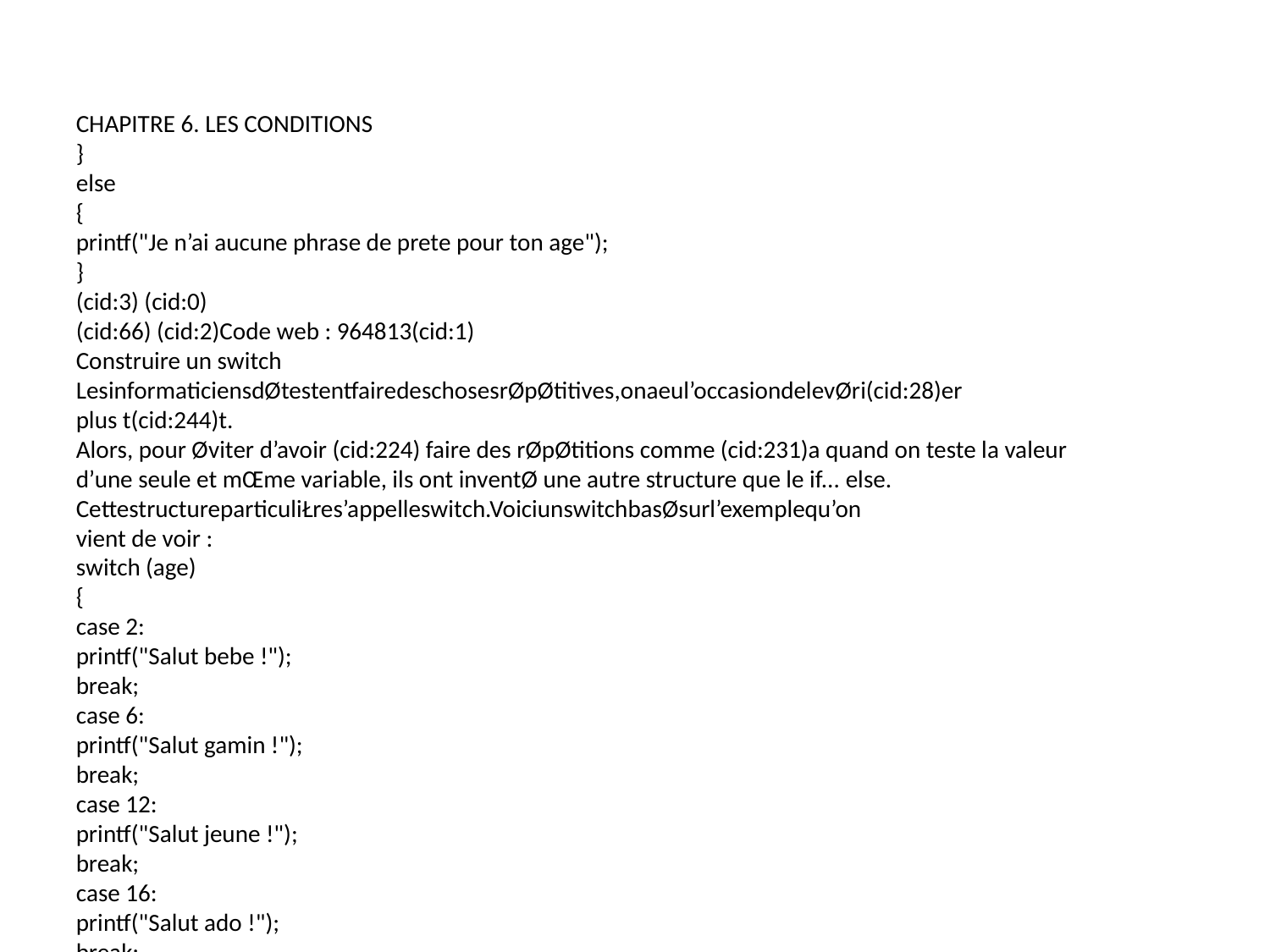

CHAPITRE 6. LES CONDITIONS
}
else
{
printf("Je n’ai aucune phrase de prete pour ton age");
}
(cid:3) (cid:0)
(cid:66) (cid:2)Code web : 964813(cid:1)
Construire un switch
LesinformaticiensdØtestentfairedeschosesrØpØtitives,onaeul’occasiondelevØri(cid:28)er
plus t(cid:244)t.
Alors, pour Øviter d’avoir (cid:224) faire des rØpØtitions comme (cid:231)a quand on teste la valeur
d’une seule et mŒme variable, ils ont inventØ une autre structure que le if... else.
CettestructureparticuliŁres’appelleswitch.VoiciunswitchbasØsurl’exemplequ’on
vient de voir :
switch (age)
{
case 2:
printf("Salut bebe !");
break;
case 6:
printf("Salut gamin !");
break;
case 12:
printf("Salut jeune !");
break;
case 16:
printf("Salut ado !");
break;
case 18:
printf("Salut adulte !");
break;
case 68:
printf("Salut papy !");
break;
default:
printf("Je n’ai aucune phrase de prete pour ton age ");
break;
}
(cid:3) (cid:0)
(cid:66) (cid:2)Code web : 996988(cid:1)
ImprØgnez-vous de mon exemple pour crØer vos propres switch. On les utilise plus
rarement,maisc’estvraiquec’estpratiquecar(cid:231)afait(unpeu)moinsdecode(cid:224)taper.
L’idØe c’est donc d’Øcrire switch (maVariable) pour dire (cid:19) je vais tester la valeur de
88